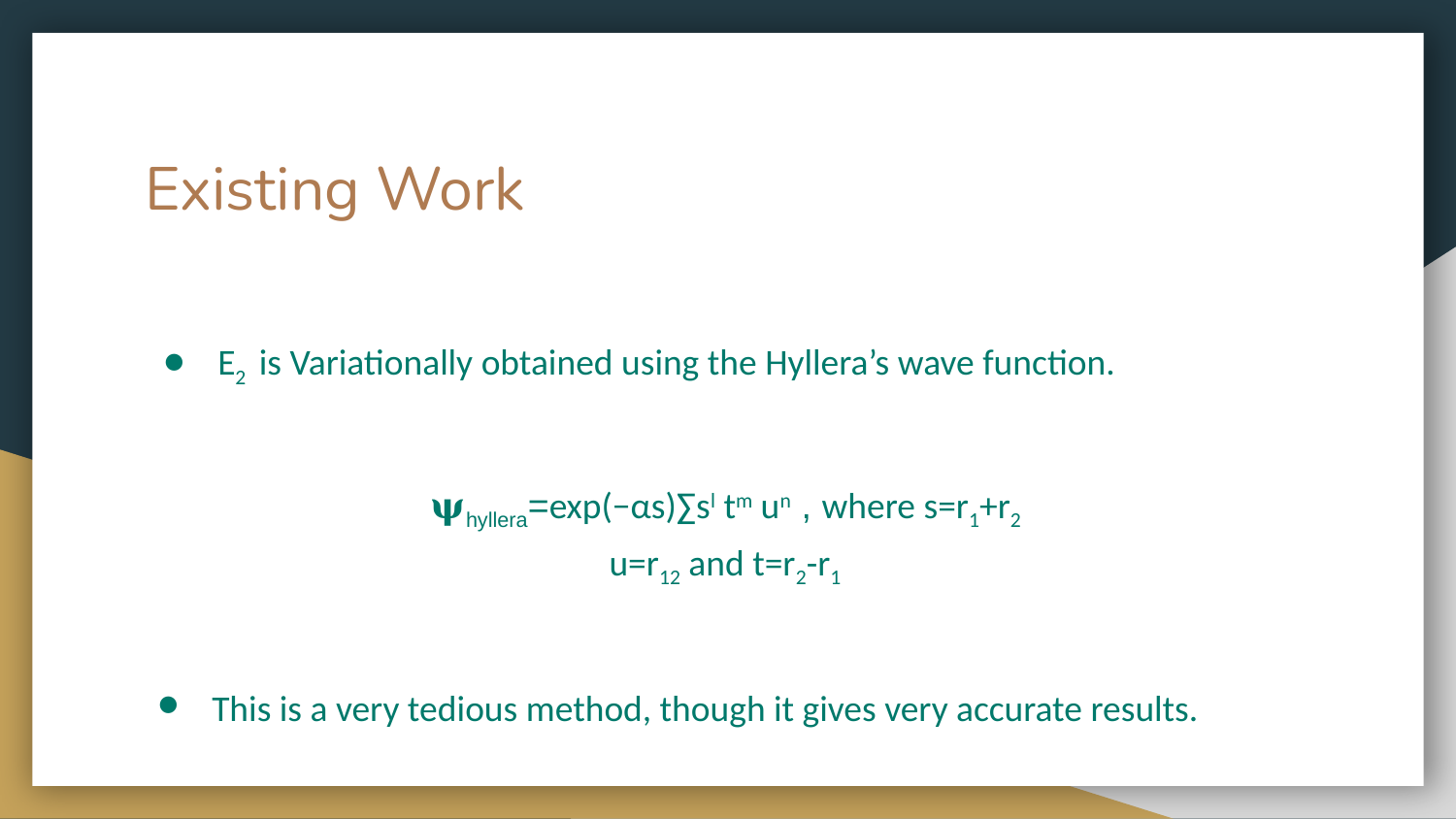

# Existing Work
E2  is Variationally obtained using the Hyllera’s wave function.

𝛙hyllera=exp(−αs)∑sl tm un , where s=r1+r2
u=r12 and t=r2-r1

This is a very tedious method, though it gives very accurate results.